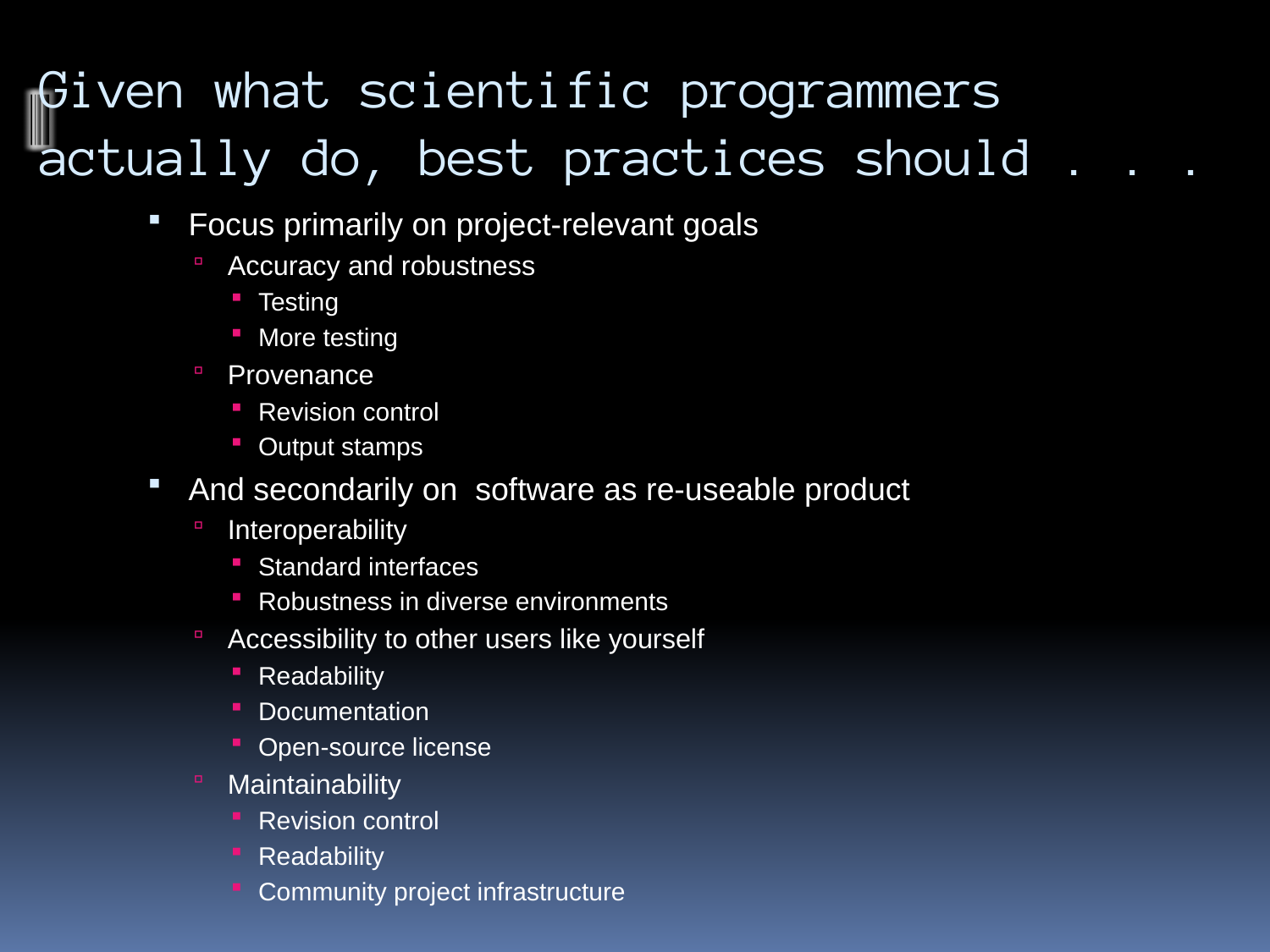

# Given what scientific programmers actually do, best practices should . . .
Focus primarily on project-relevant goals
Accuracy and robustness
Testing
More testing
Provenance
Revision control
Output stamps
And secondarily on  software as re-useable product
Interoperability
Standard interfaces
Robustness in diverse environments
Accessibility to other users like yourself
Readability
Documentation
Open-source license
Maintainability
Revision control
Readability
Community project infrastructure